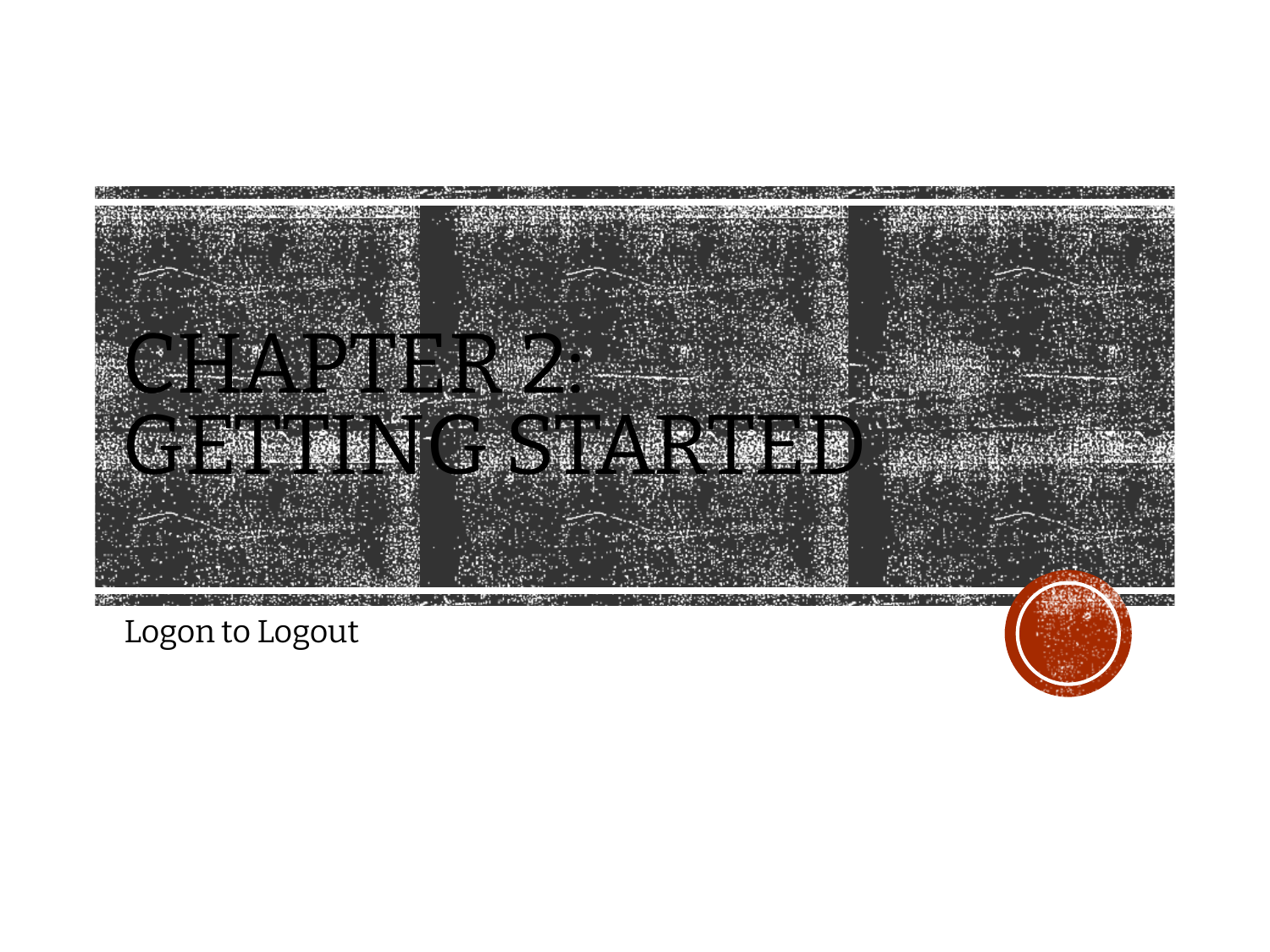

# Chapter 2: Getting Started
Logon to Logout